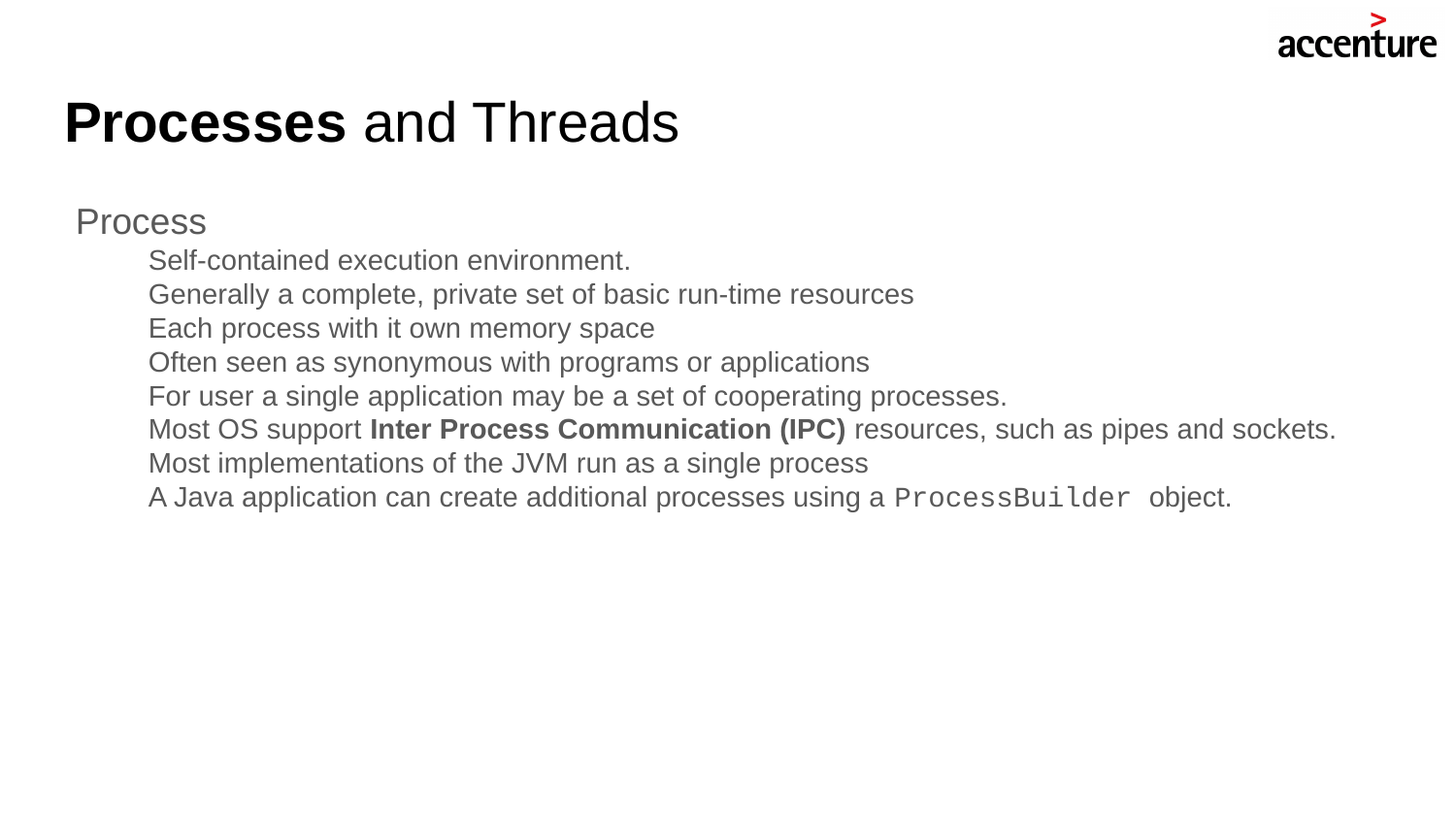

# Processes and Threads
Process
Self-contained execution environment.
Generally a complete, private set of basic run-time resources
Each process with it own memory space
Often seen as synonymous with programs or applications
For user a single application may be a set of cooperating processes.
Most OS support Inter Process Communication (IPC) resources, such as pipes and sockets.
Most implementations of the JVM run as a single process
A Java application can create additional processes using a ProcessBuilder object.